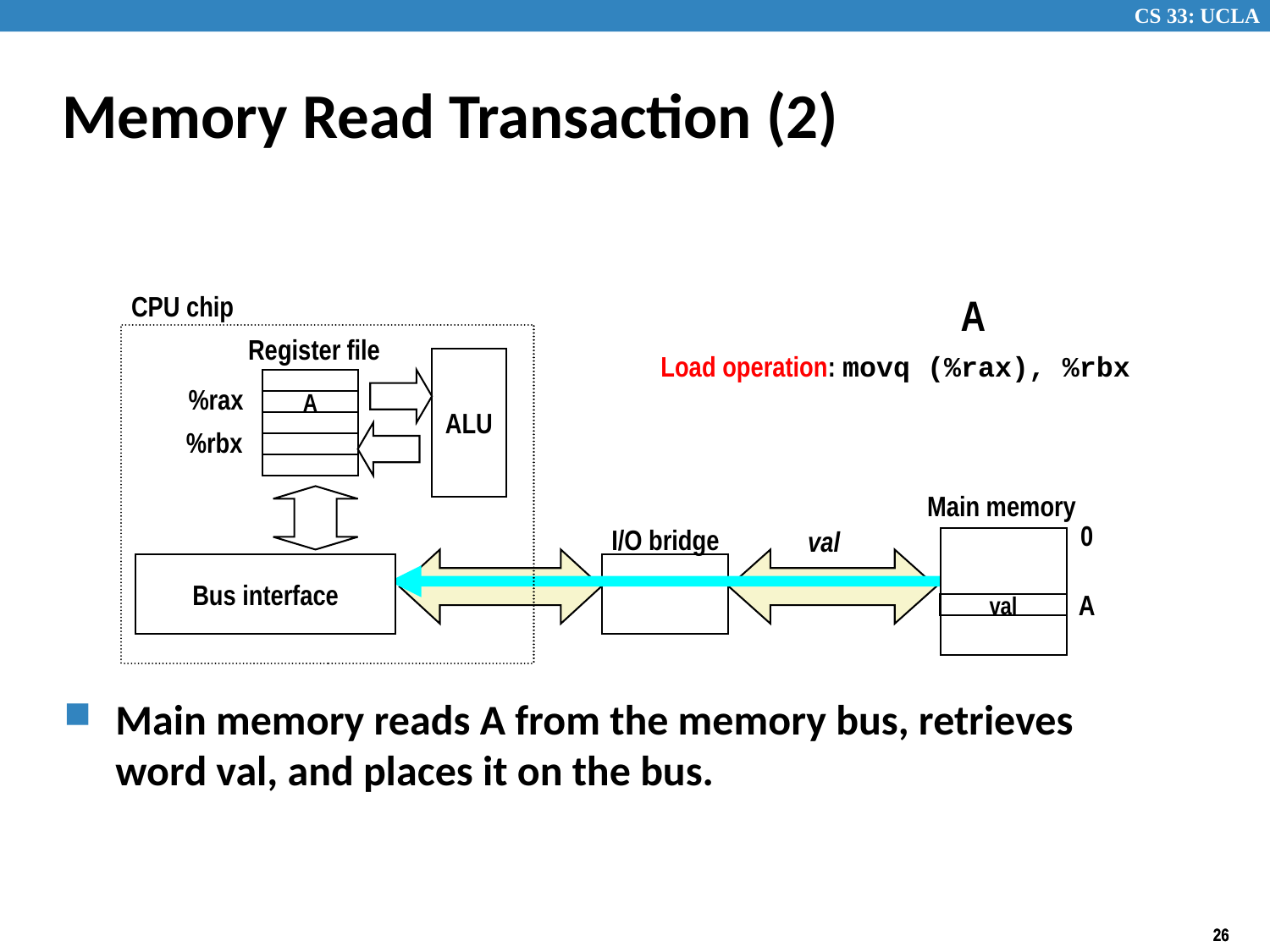

# Memory Read Transaction (2)
CPU chip
A

Register file
Load operation: movq (%rax), %rbx

ALU

%rax
A

%rbx

Main memory

0
I/O bridge
val

Bus interface

A
val
Main memory reads A from the memory bus, retrieves word val, and places it on the bus.